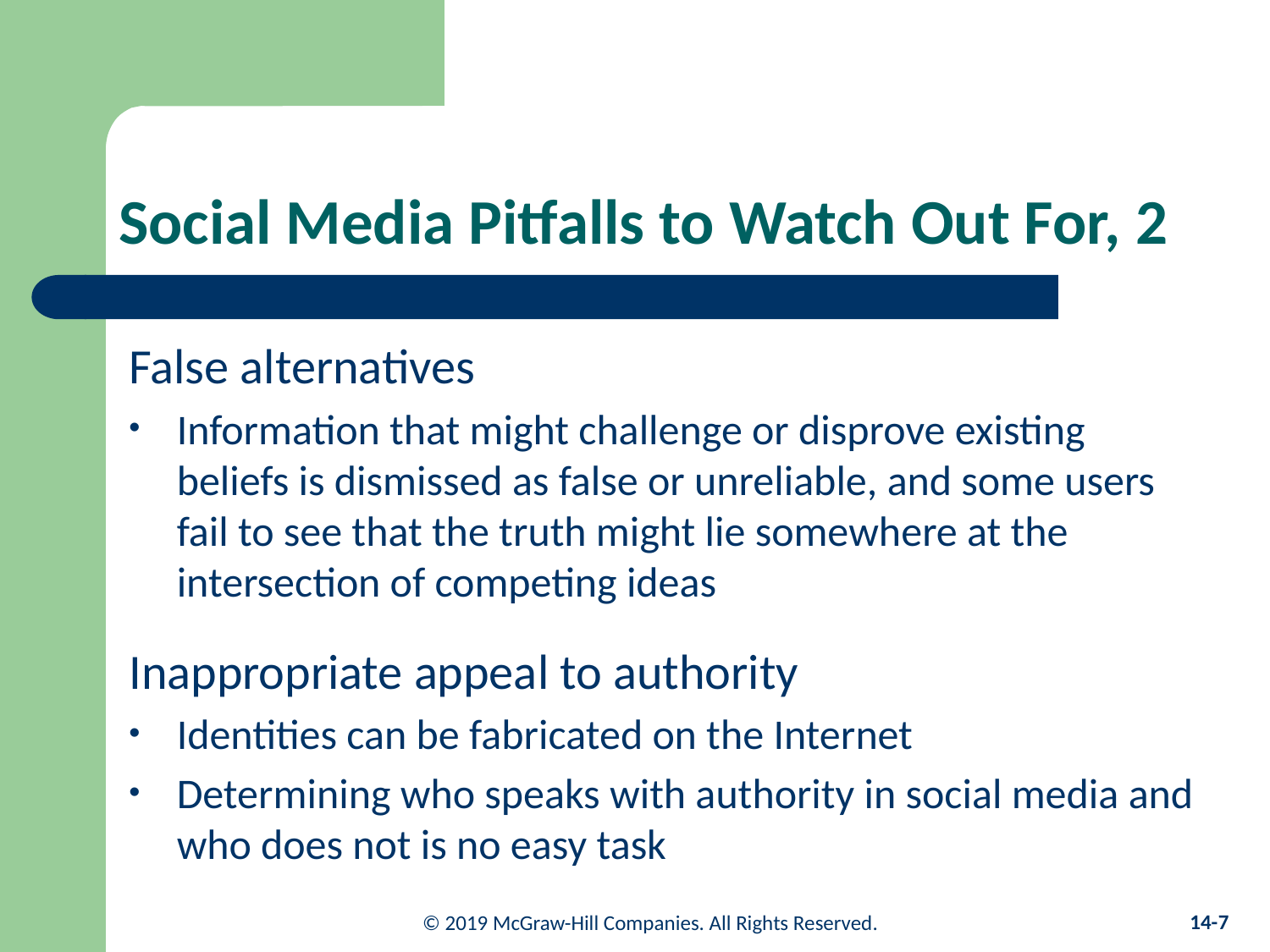

# Social Media Pitfalls to Watch Out For, 2
False alternatives
Information that might challenge or disprove existing beliefs is dismissed as false or unreliable, and some users fail to see that the truth might lie somewhere at the intersection of competing ideas

Inappropriate appeal to authority
Identities can be fabricated on the Internet
Determining who speaks with authority in social media and who does not is no easy task